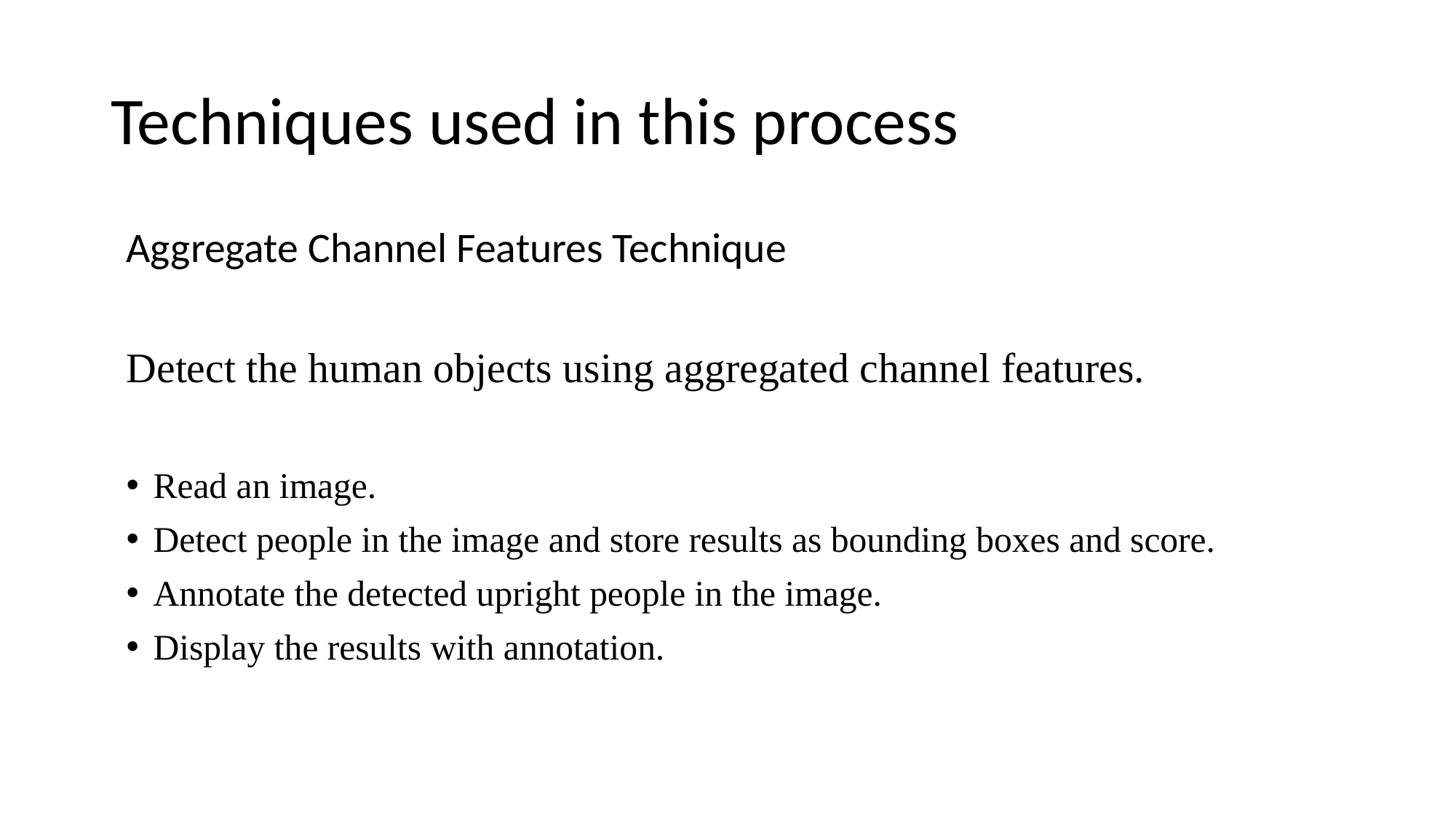

# Techniques used in this process

Aggregate Channel Features Technique

Detect the human objects using aggregated channel features.

Read an image.
Detect people in the image and store results as bounding boxes and score.
Annotate the detected upright people in the image.
Display the results with annotation.